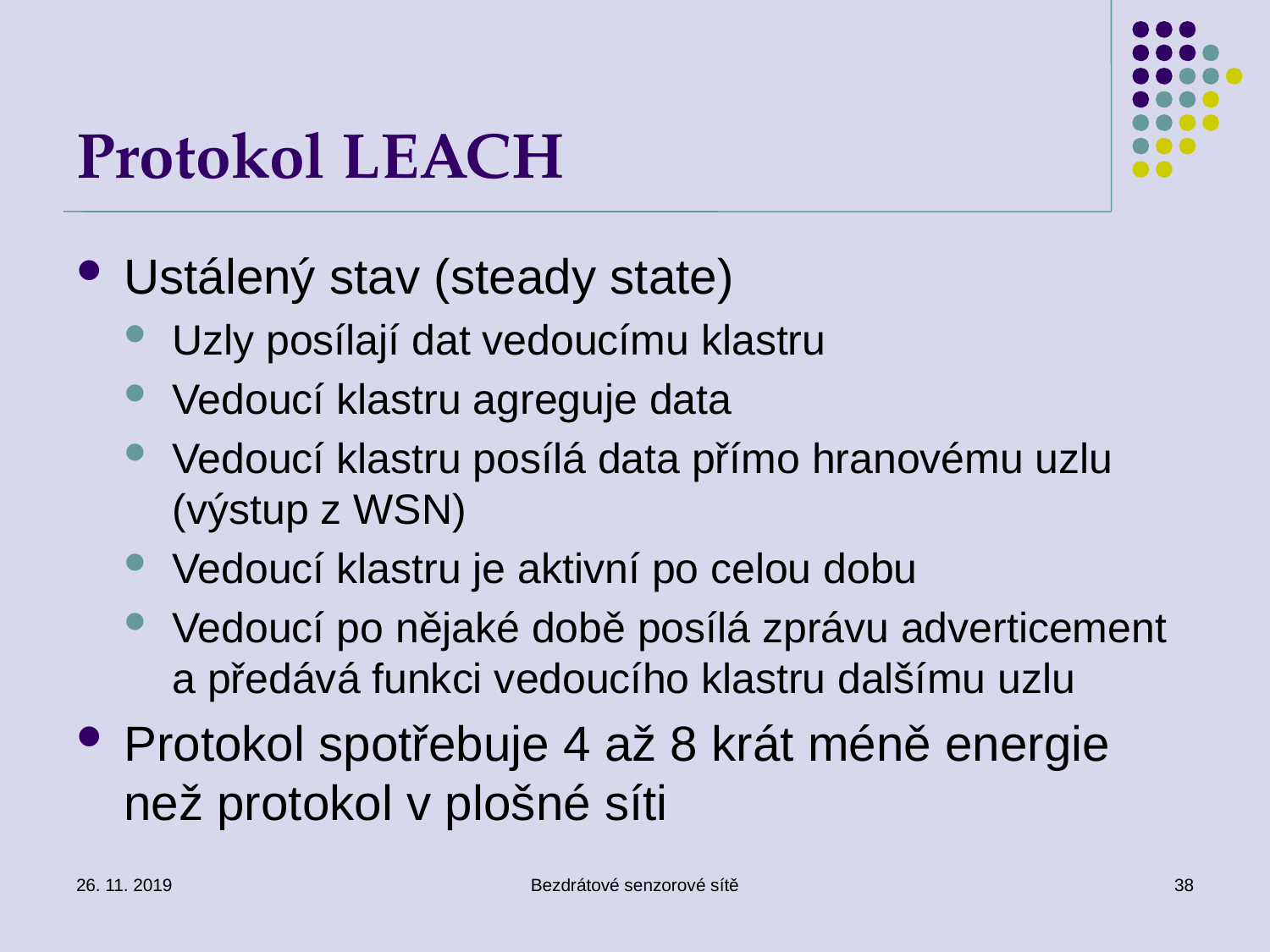

# Protokol LEACH
Ustálený stav (steady state)
Uzly posílají dat vedoucímu klastru
Vedoucí klastru agreguje data
Vedoucí klastru posílá data přímo hranovému uzlu (výstup z WSN)
Vedoucí klastru je aktivní po celou dobu
Vedoucí po nějaké době posílá zprávu adverticement a předává funkci vedoucího klastru dalšímu uzlu
Protokol spotřebuje 4 až 8 krát méně energie než protokol v plošné síti

26. 11. 2019
Bezdrátové senzorové sítě
38